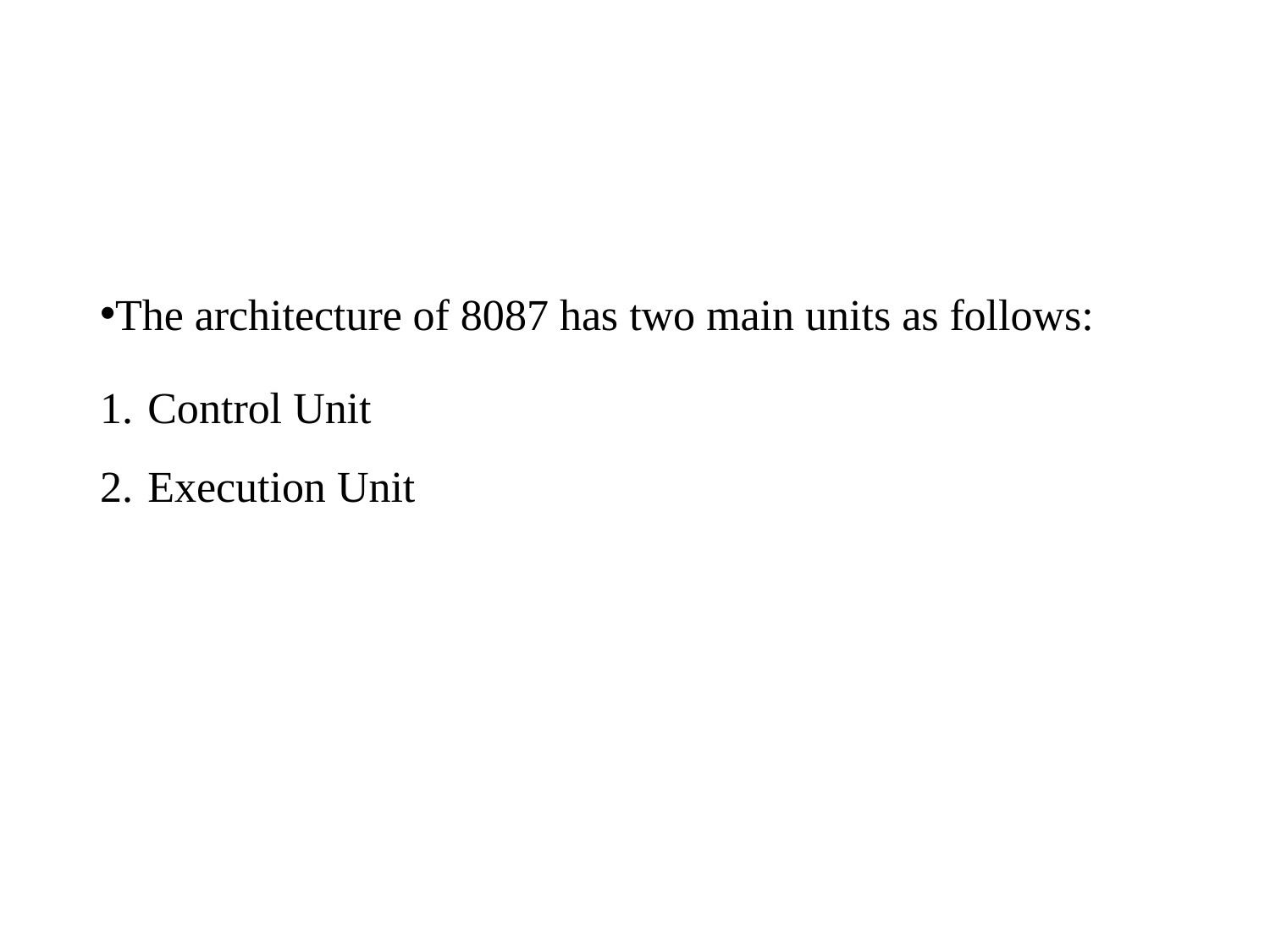

#
The architecture of 8087 has two main units as follows:
Control Unit
Execution Unit